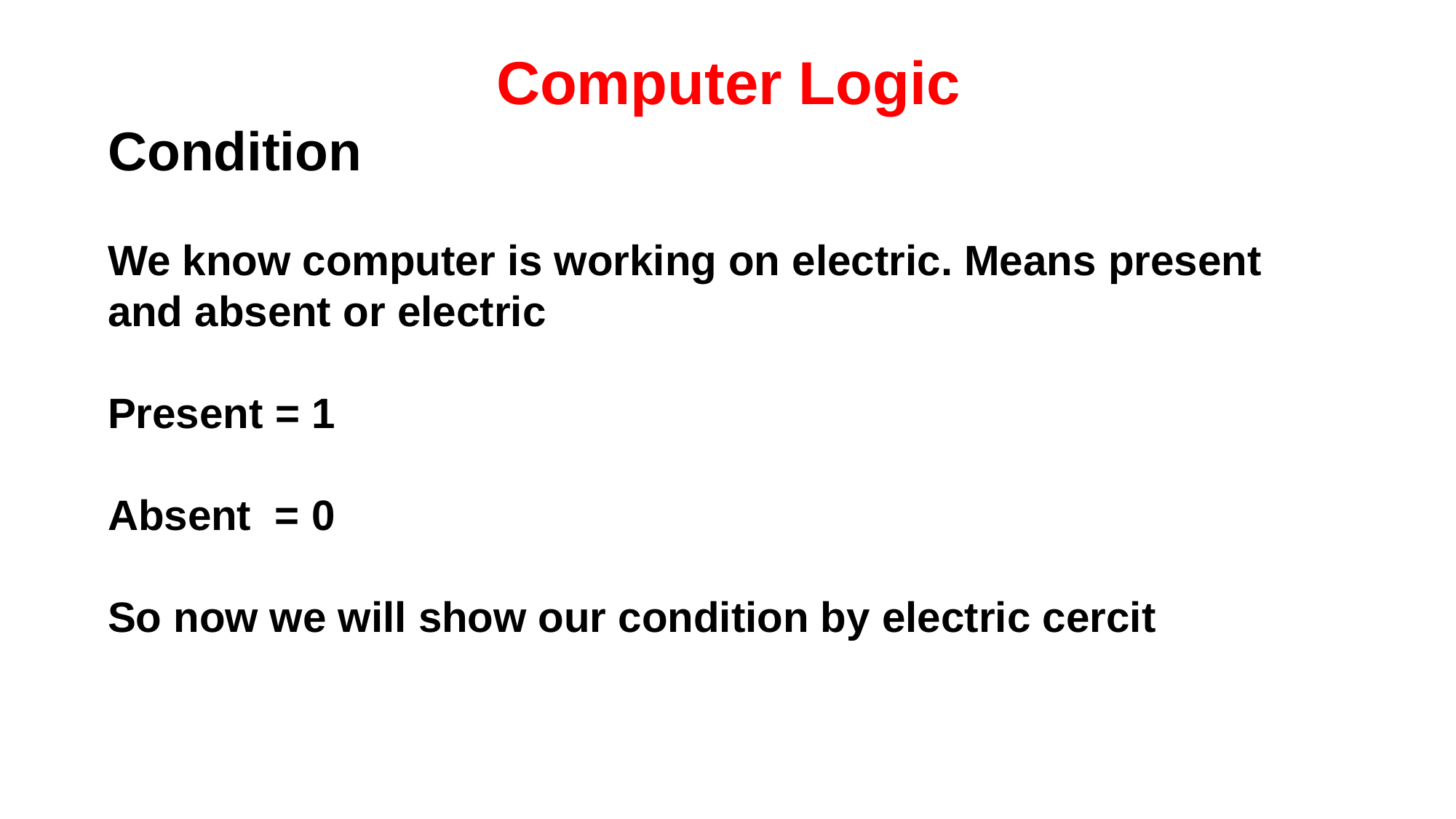

Computer Logic
Condition

We know computer is working on electric. Means present and absent or electric

Present = 1

Absent  = 0

So now we will show our condition by electric cercit